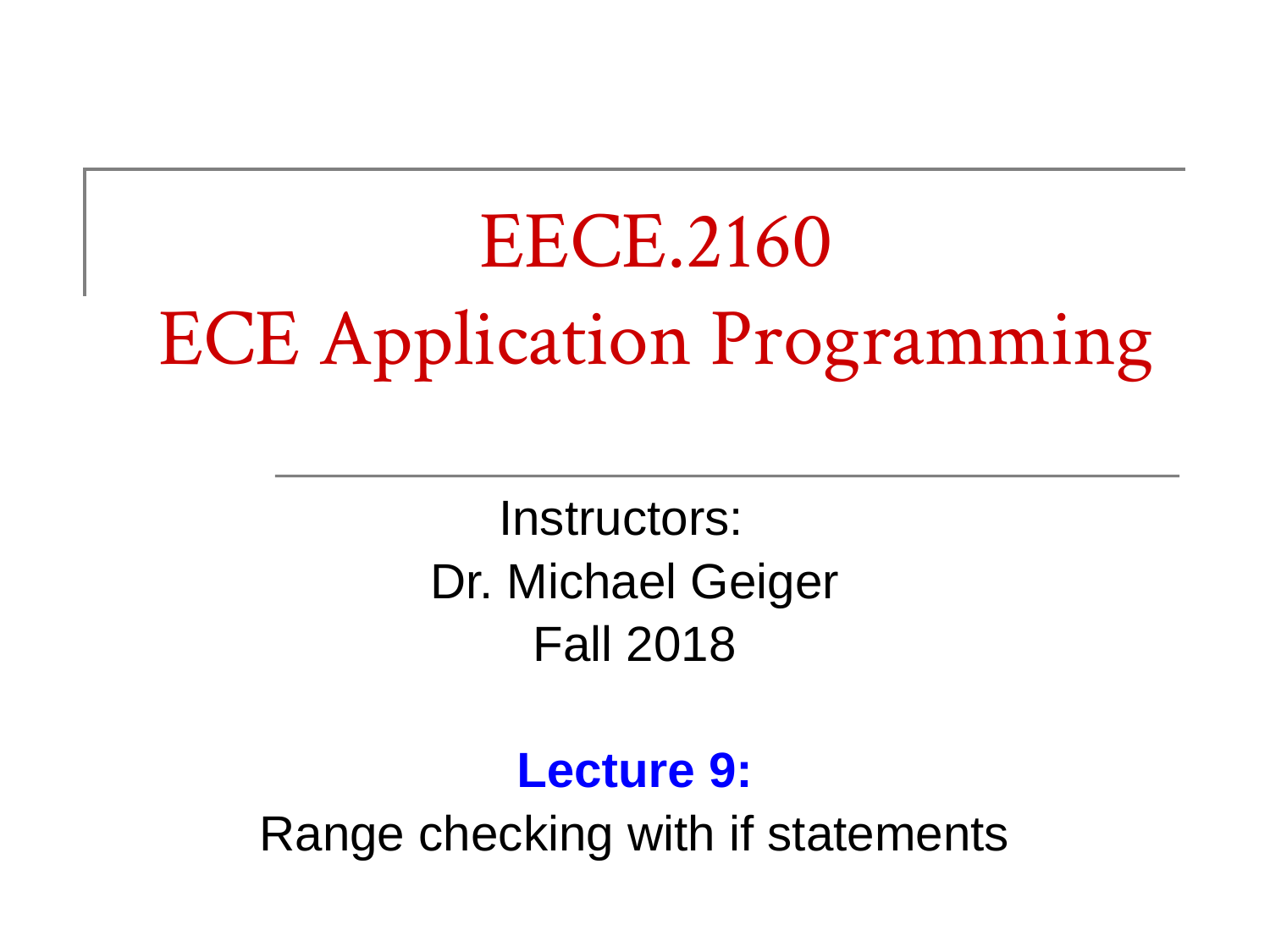

# EECE.2160 ECE Application Programming
Instructors:
Dr. Michael Geiger
Fall 2018

Lecture 9:
Range checking with if statements